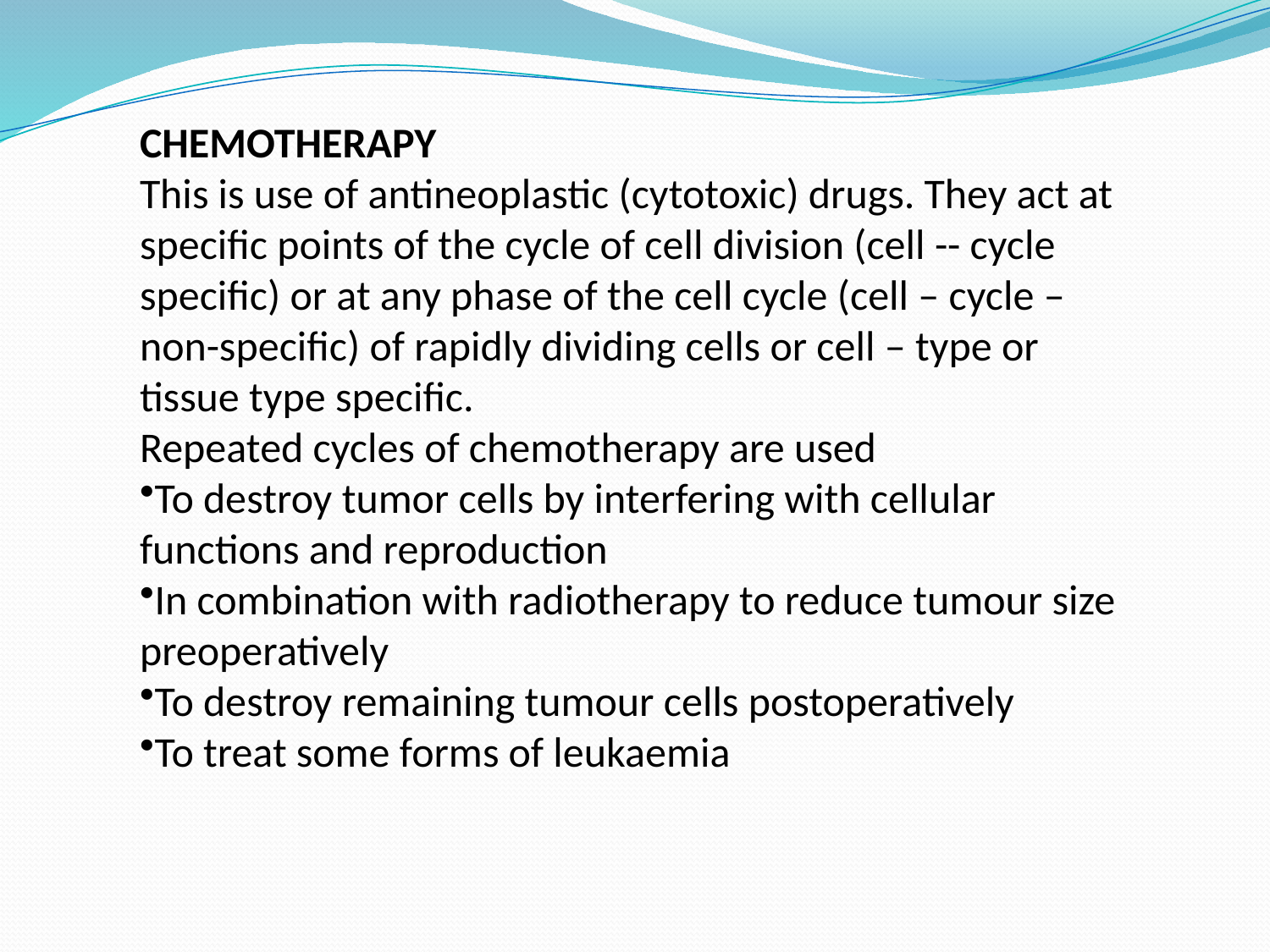

CHEMOTHERAPY
This is use of antineoplastic (cytotoxic) drugs. They act at specific points of the cycle of cell division (cell -- cycle specific) or at any phase of the cell cycle (cell – cycle – non-specific) of rapidly dividing cells or cell – type or tissue type specific.
Repeated cycles of chemotherapy are used
To destroy tumor cells by interfering with cellular functions and reproduction
In combination with radiotherapy to reduce tumour size preoperatively
To destroy remaining tumour cells postoperatively
To treat some forms of leukaemia